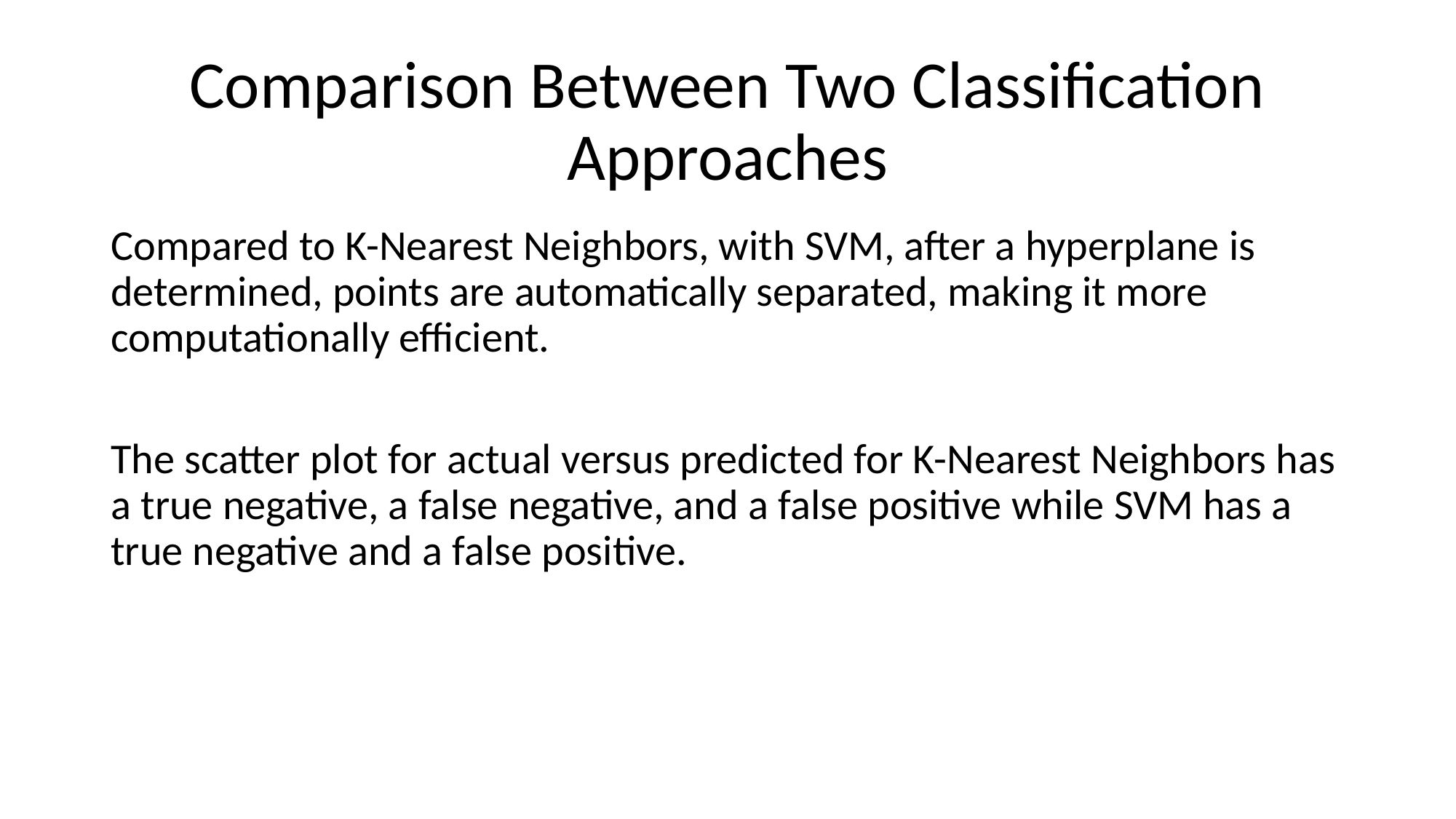

# Comparison Between Two Classification Approaches
Compared to K-Nearest Neighbors, with SVM, after a hyperplane is determined, points are automatically separated, making it more computationally efficient.

The scatter plot for actual versus predicted for K-Nearest Neighbors has a true negative, a false negative, and a false positive while SVM has a true negative and a false positive.